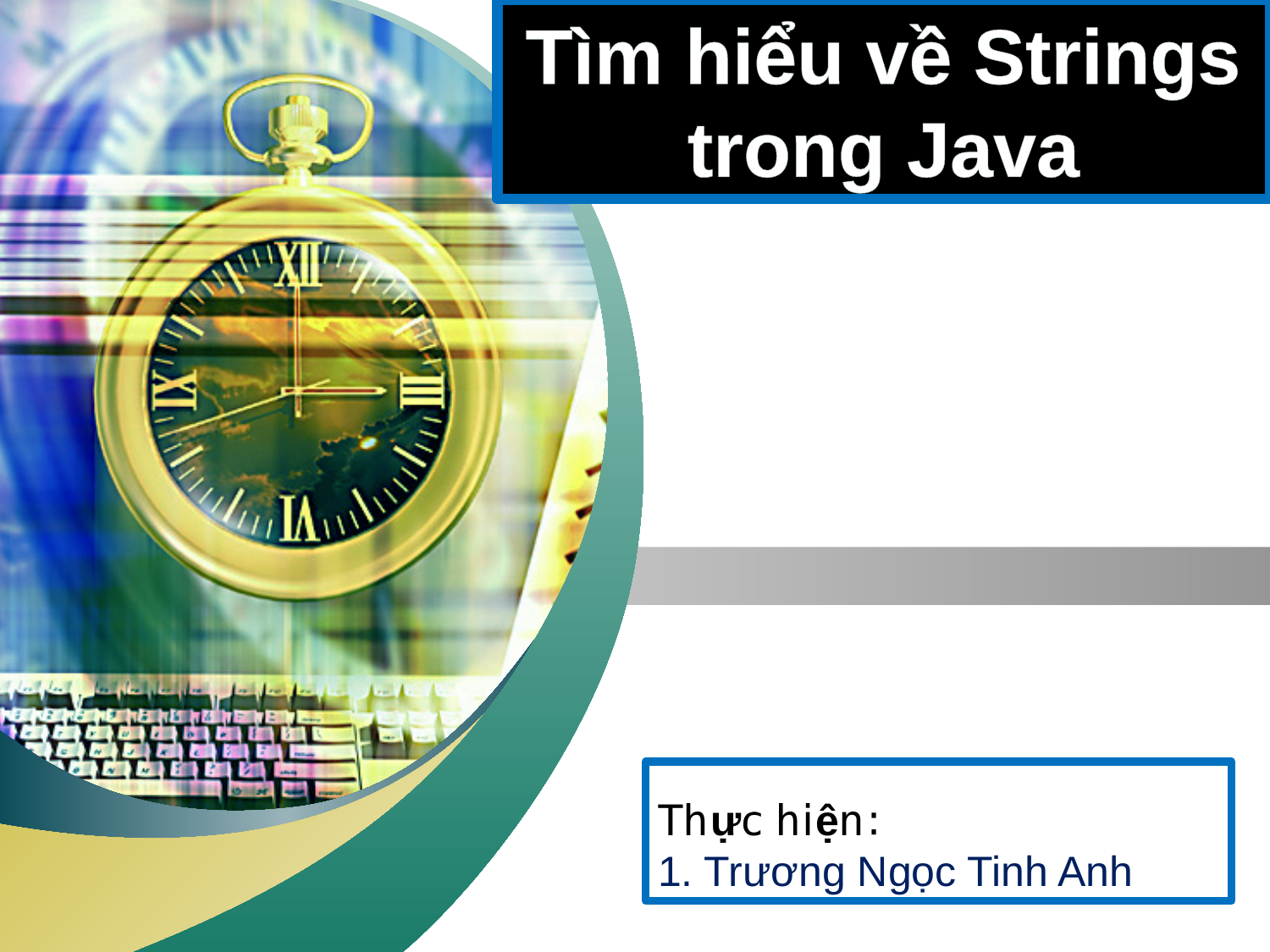

Tìm hiểu về Strings trong Java
Thực hiện:
1. Trương Ngọc Tinh Anh